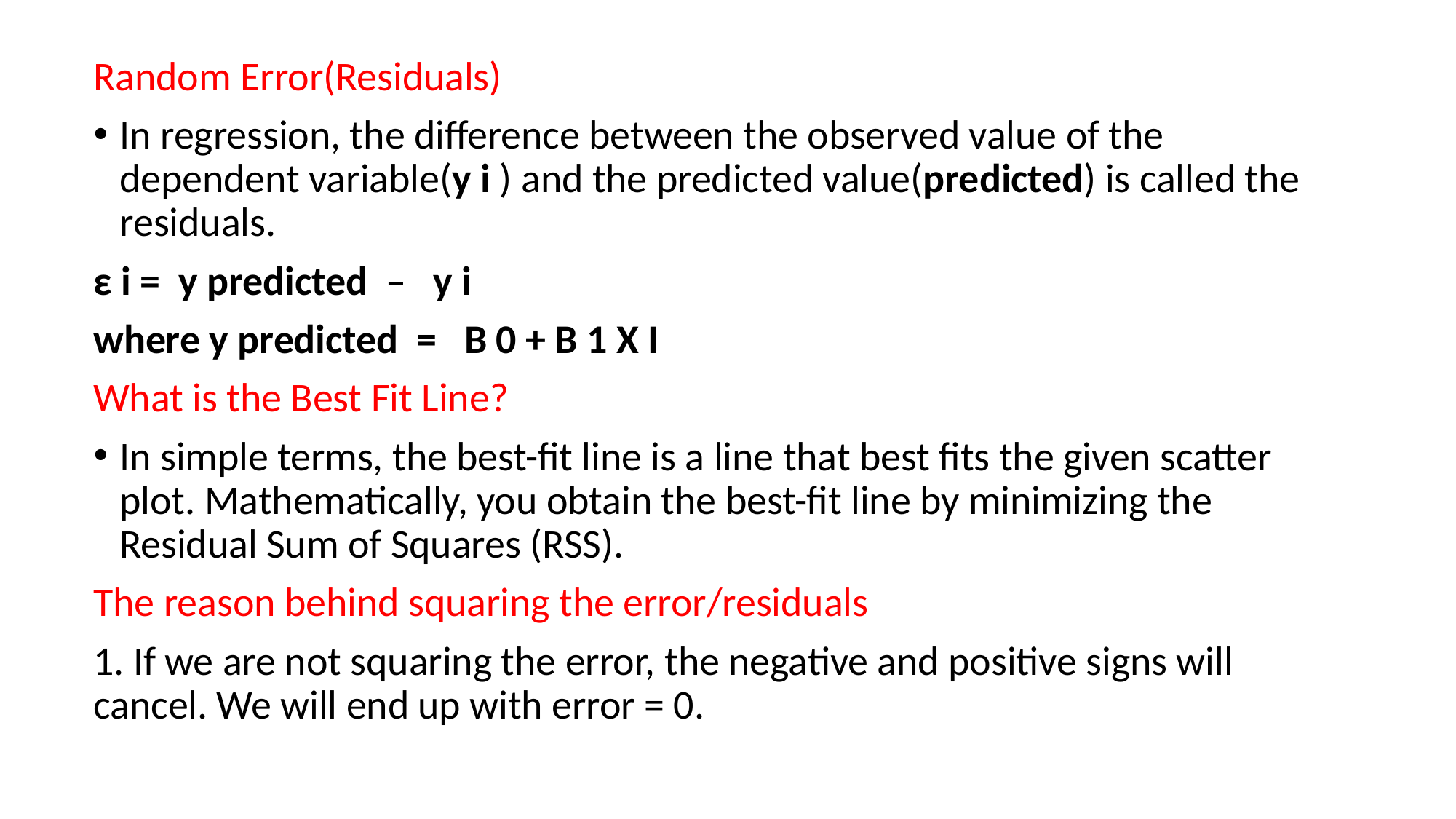

Random Error(Residuals)
In regression, the difference between the observed value of the dependent variable(y i ) and the predicted value(predicted) is called the residuals.
ε i =  y predicted  –   y i
where y predicted  =   B 0 + B 1 X I
What is the Best Fit Line?
In simple terms, the best-fit line is a line that best fits the given scatter plot. Mathematically, you obtain the best-fit line by minimizing the Residual Sum of Squares (RSS).
The reason behind squaring the error/residuals
1. If we are not squaring the error, the negative and positive signs will cancel. We will end up with error = 0.